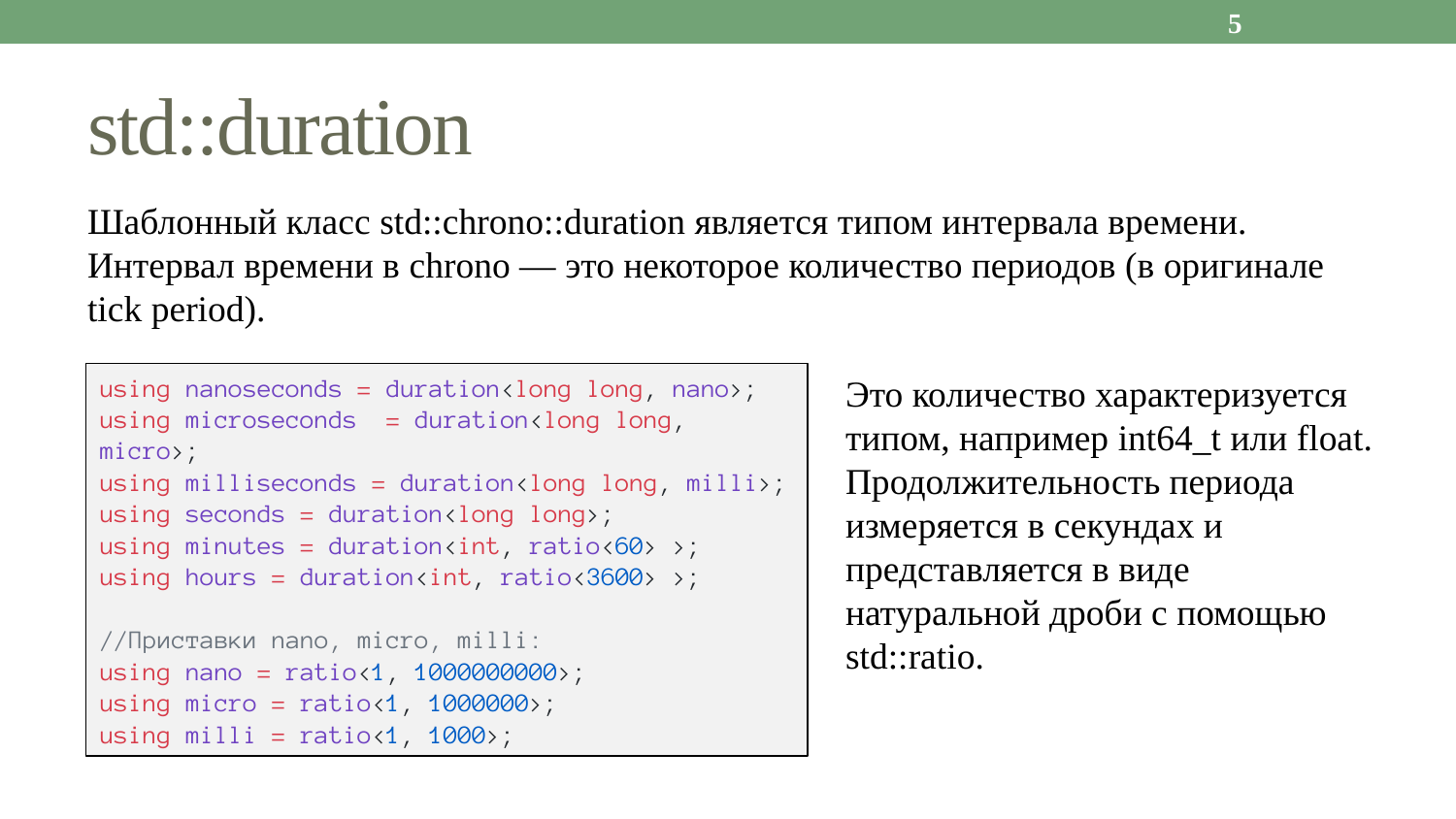

5
# std::duration
Шаблонный класс std::chrono::duration является типом интервала времени. Интервал времени в chrono — это некоторое количество периодов (в оригинале tick period).
using nanoseconds = duration<long long, nano>;
using microseconds  = duration<long long, micro>;
using milliseconds = duration<long long, milli>;
using seconds = duration<long long>;
using minutes = duration<int, ratio<60> >;
using hours = duration<int, ratio<3600> >;
//Приставки nano, micro, milli:
using nano = ratio<1, 1000000000>;
using micro = ratio<1, 1000000>;
using milli = ratio<1, 1000>;
Это количество характеризуется типом, например int64_t или float. Продолжительность периода измеряется в секундах и представляется в виде натуральной дроби с помощью std::ratio.